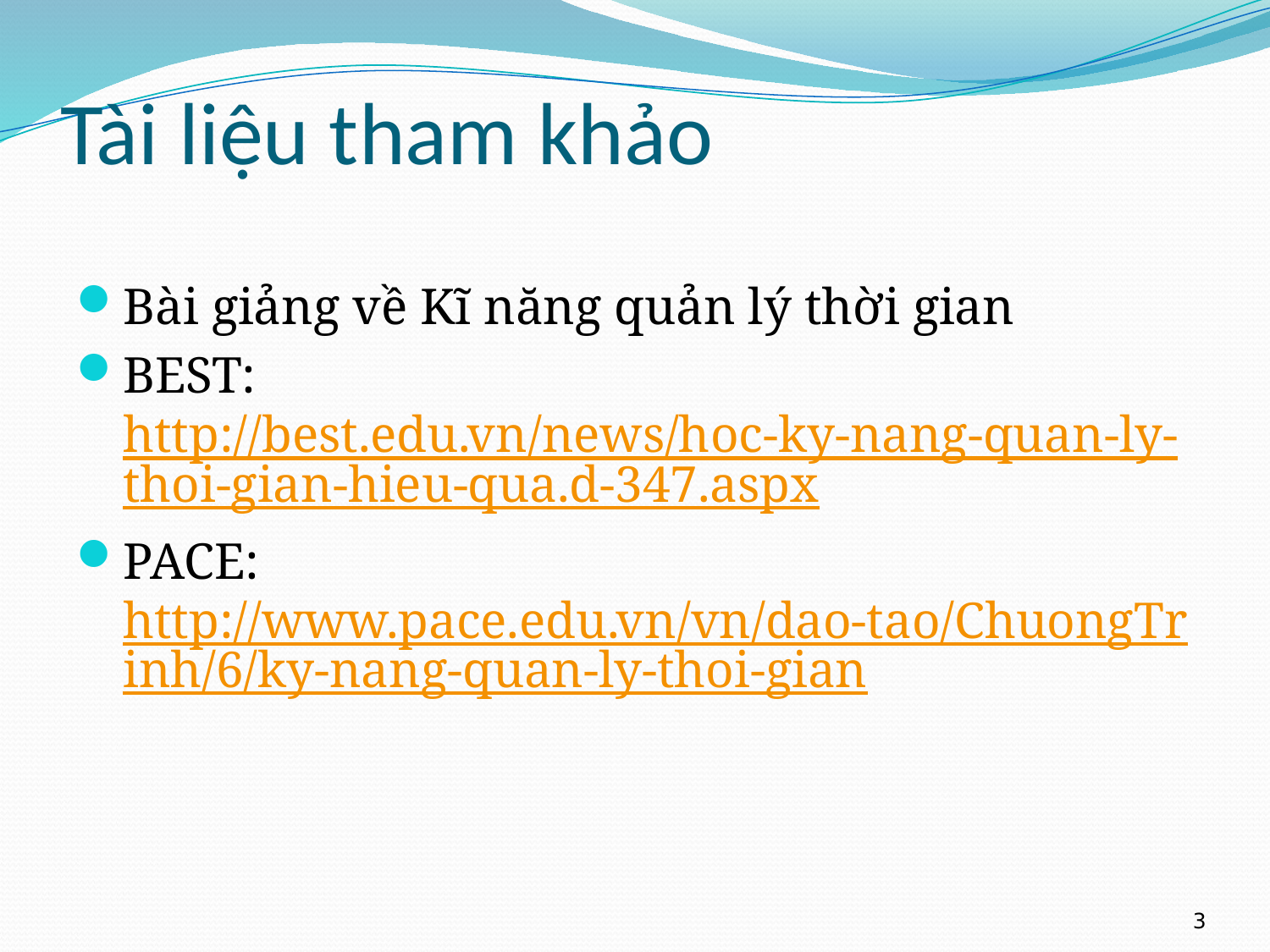

# Tài liệu tham khảo
Bài giảng về Kĩ năng quản lý thời gian
BEST: http://best.edu.vn/news/hoc-ky-nang-quan-ly-thoi-gian-hieu-qua.d-347.aspx
PACE: http://www.pace.edu.vn/vn/dao-tao/ChuongTrinh/6/ky-nang-quan-ly-thoi-gian

3